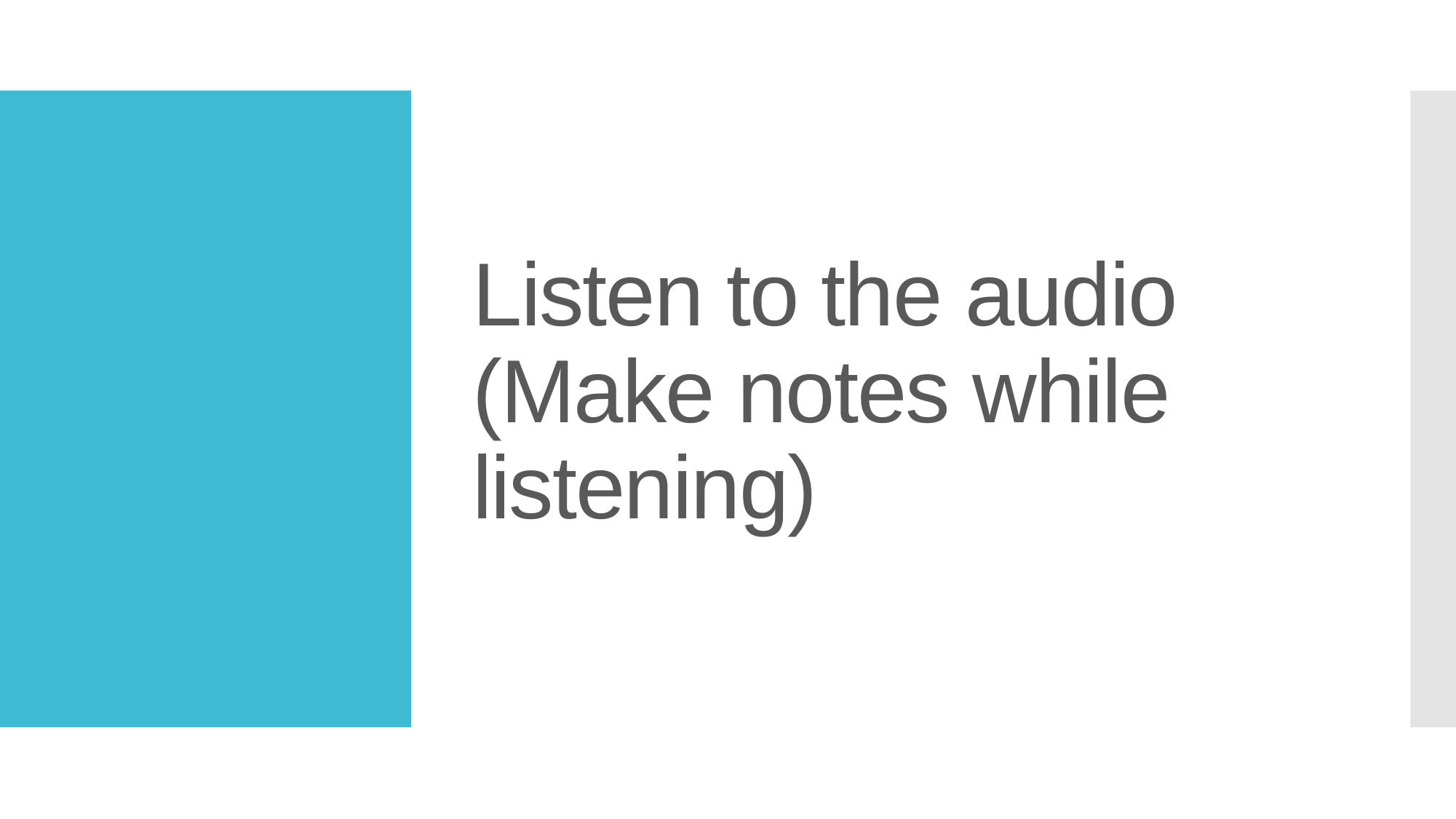

# Listen to the audio (Make notes while listening)